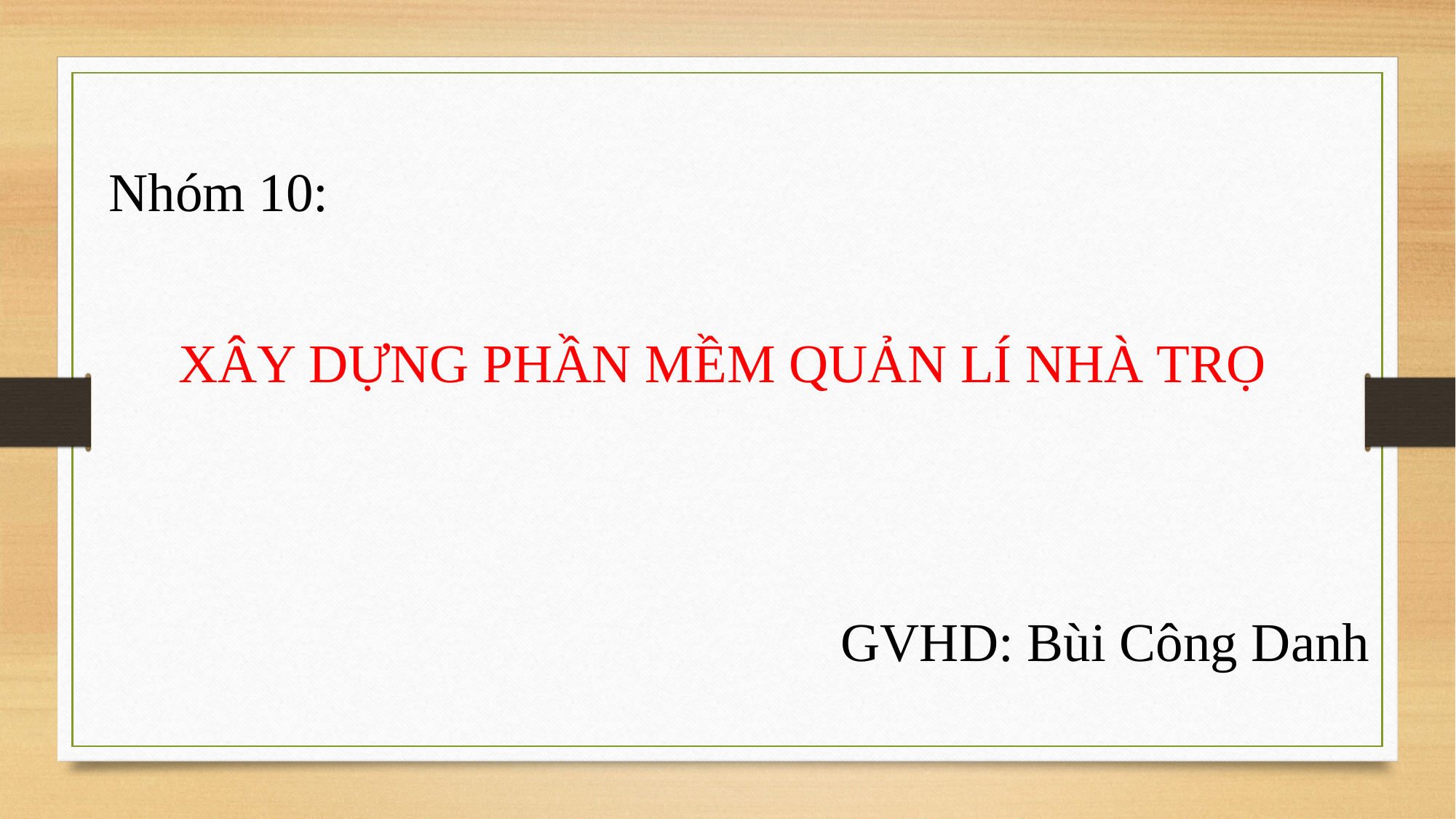

Nhóm 10:
Xây dựng phần mềm quản lí nhà trọ
GVHD: Bùi Công Danh